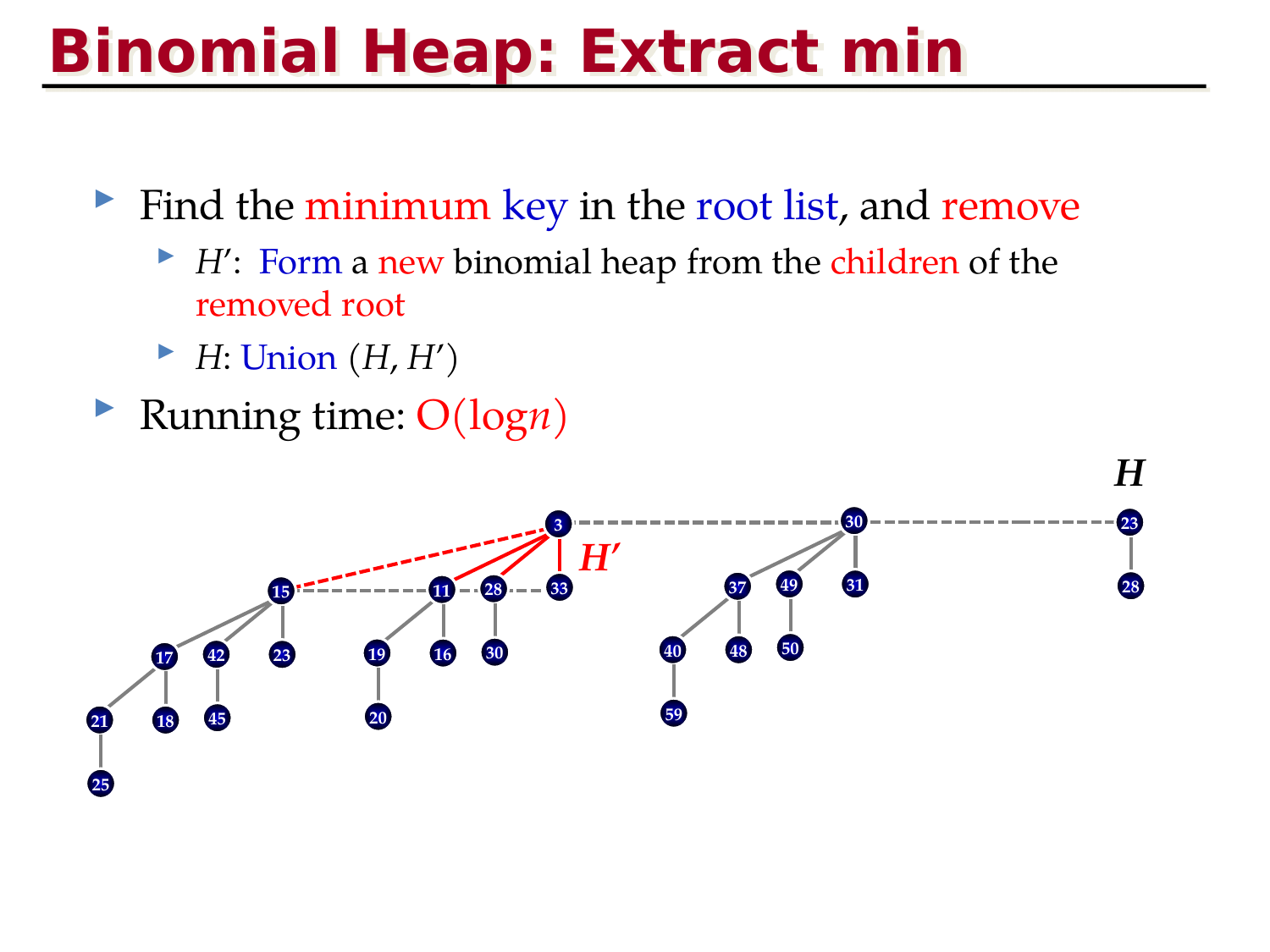

Binomial Heap: Extract min

Find the minimum key in the root list, and remove
H’:  Form a new binomial heap from the children of the removed root
H: Union (H, H’)
Running time: O(logn)
H
30
49
31
37
50
40
48
59
23
28
3
H’
33
28
11
15
30
19
16
42
23
17
20
45
21
18
25